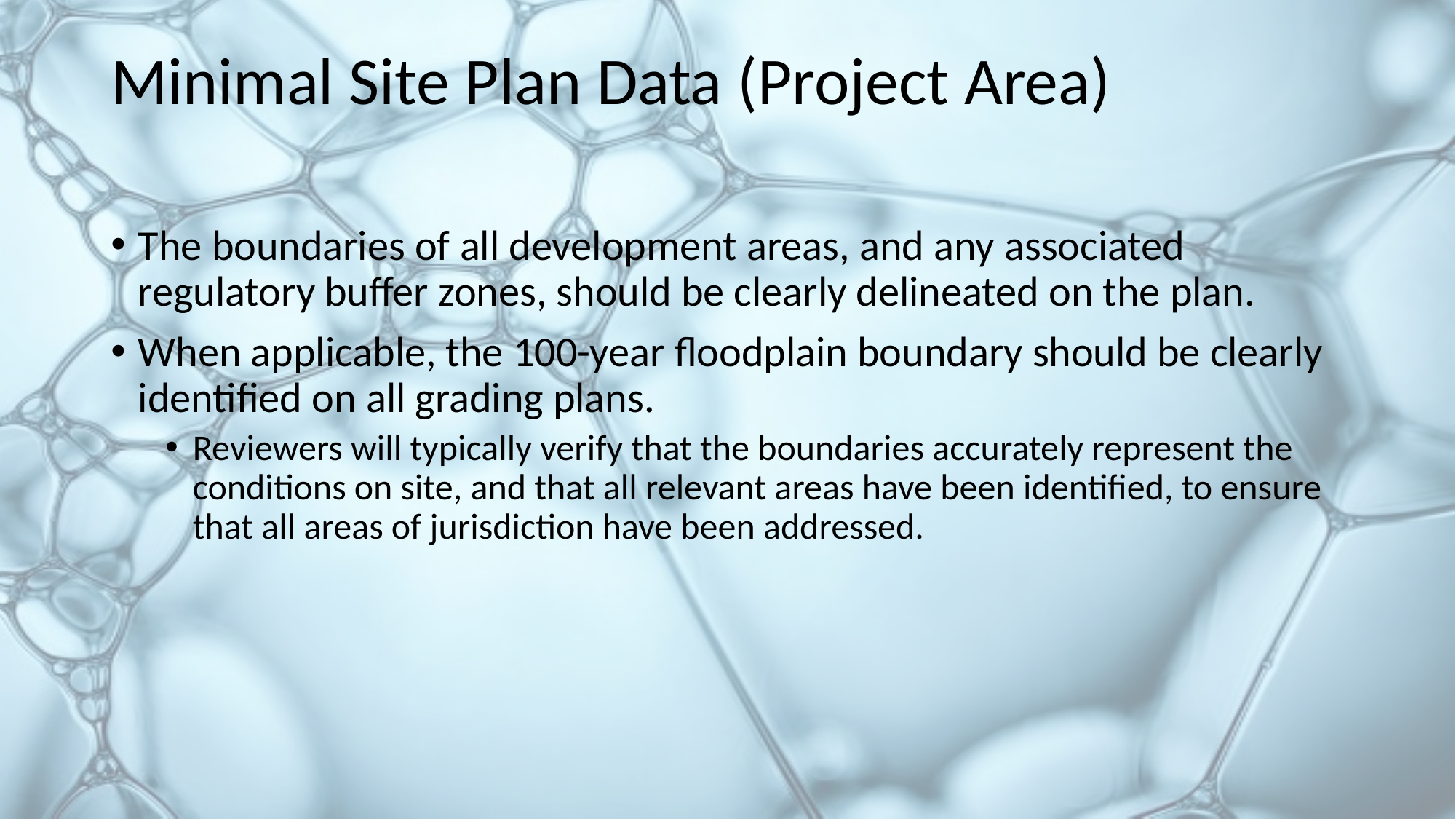

# Minimal Site Plan Data (Project Area)
The boundaries of all development areas, and any associated regulatory buffer zones, should be clearly delineated on the plan.
When applicable, the 100-year floodplain boundary should be clearly identified on all grading plans.
Reviewers will typically verify that the boundaries accurately represent the conditions on site, and that all relevant areas have been identified, to ensure that all areas of jurisdiction have been addressed.